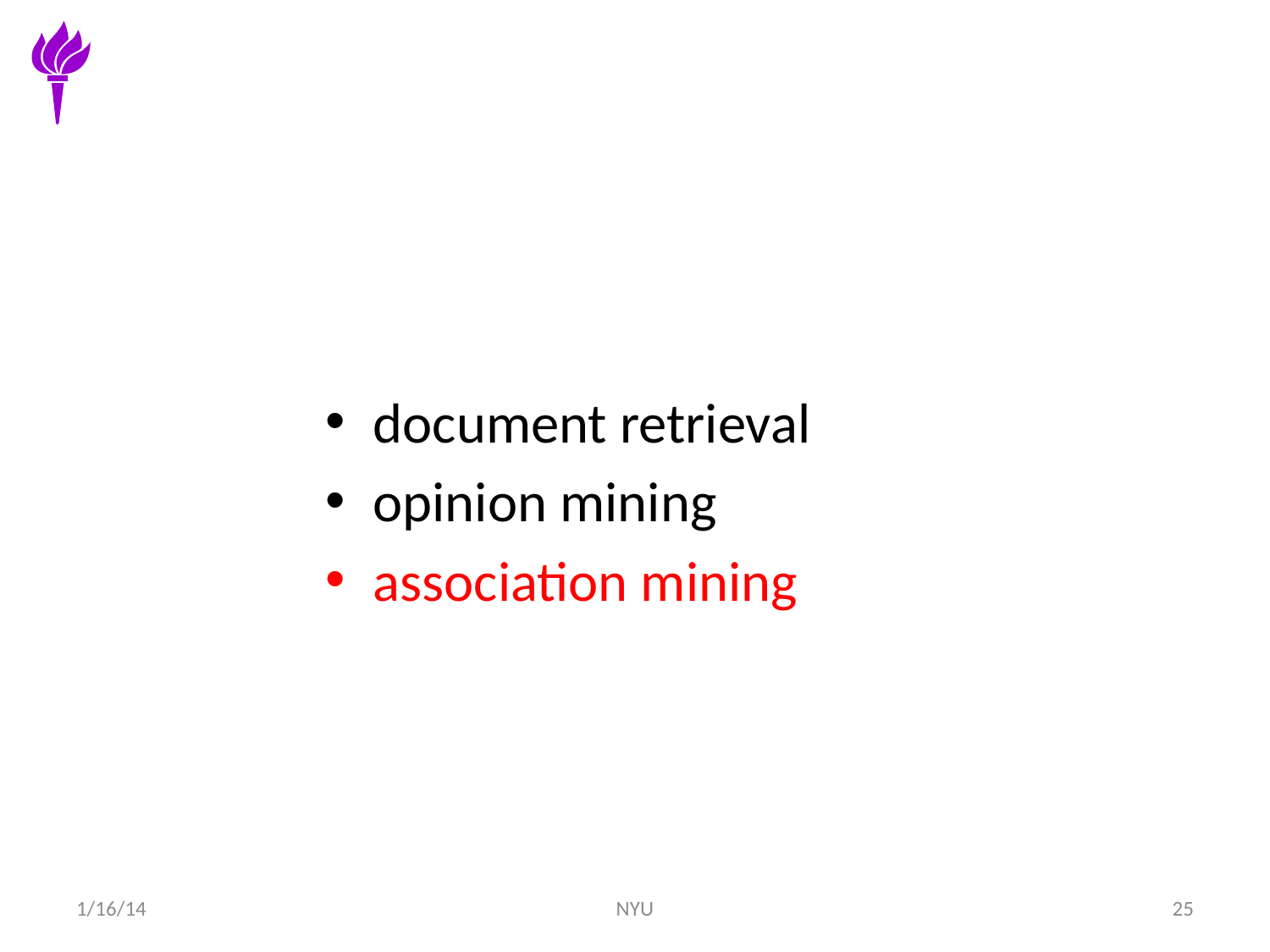

#

document retrieval
opinion mining
association mining
1/16/14
NYU
25